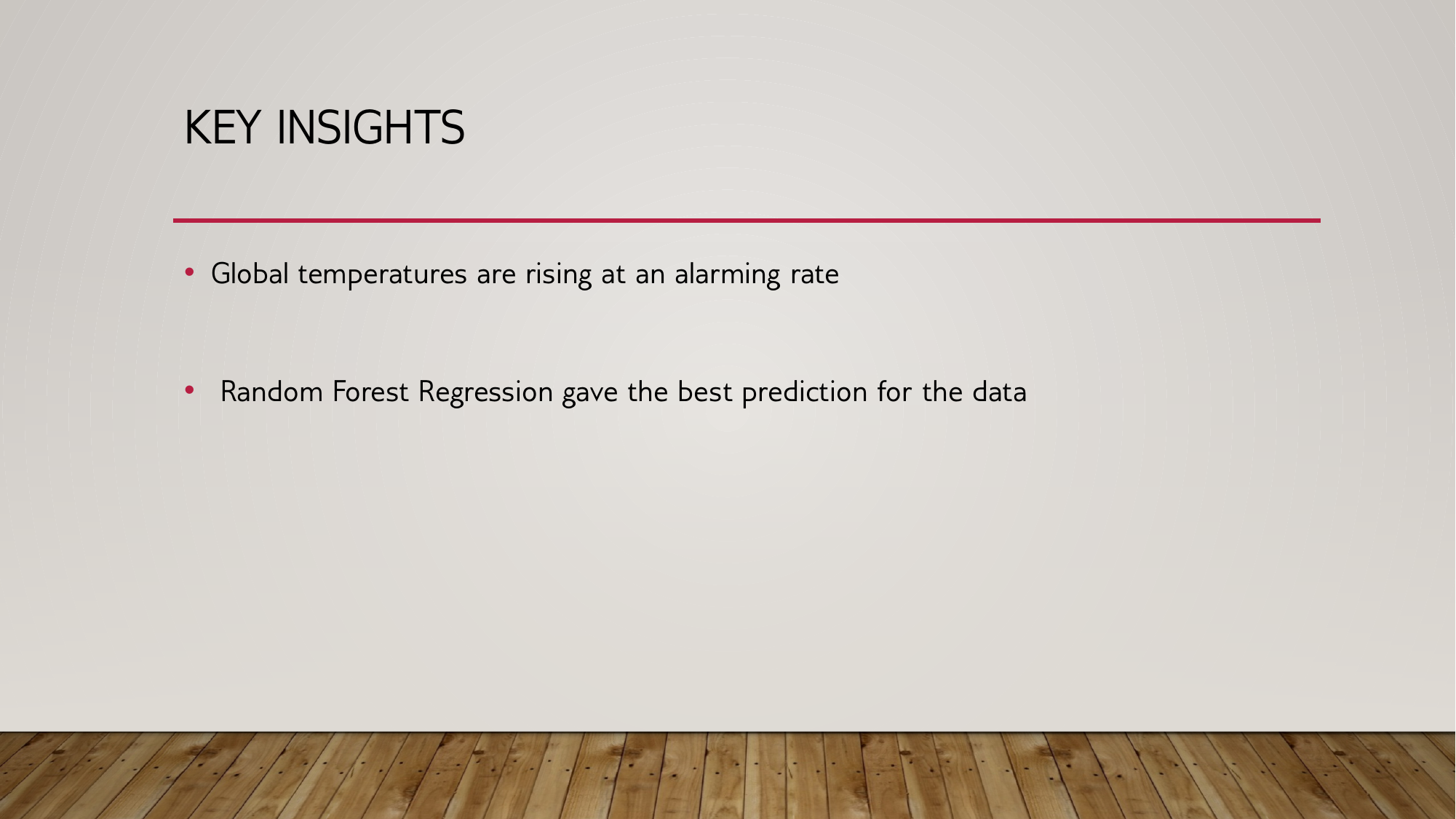

# Key Insights
Global temperatures are rising at an alarming rate

 Random Forest Regression gave the best prediction for the data